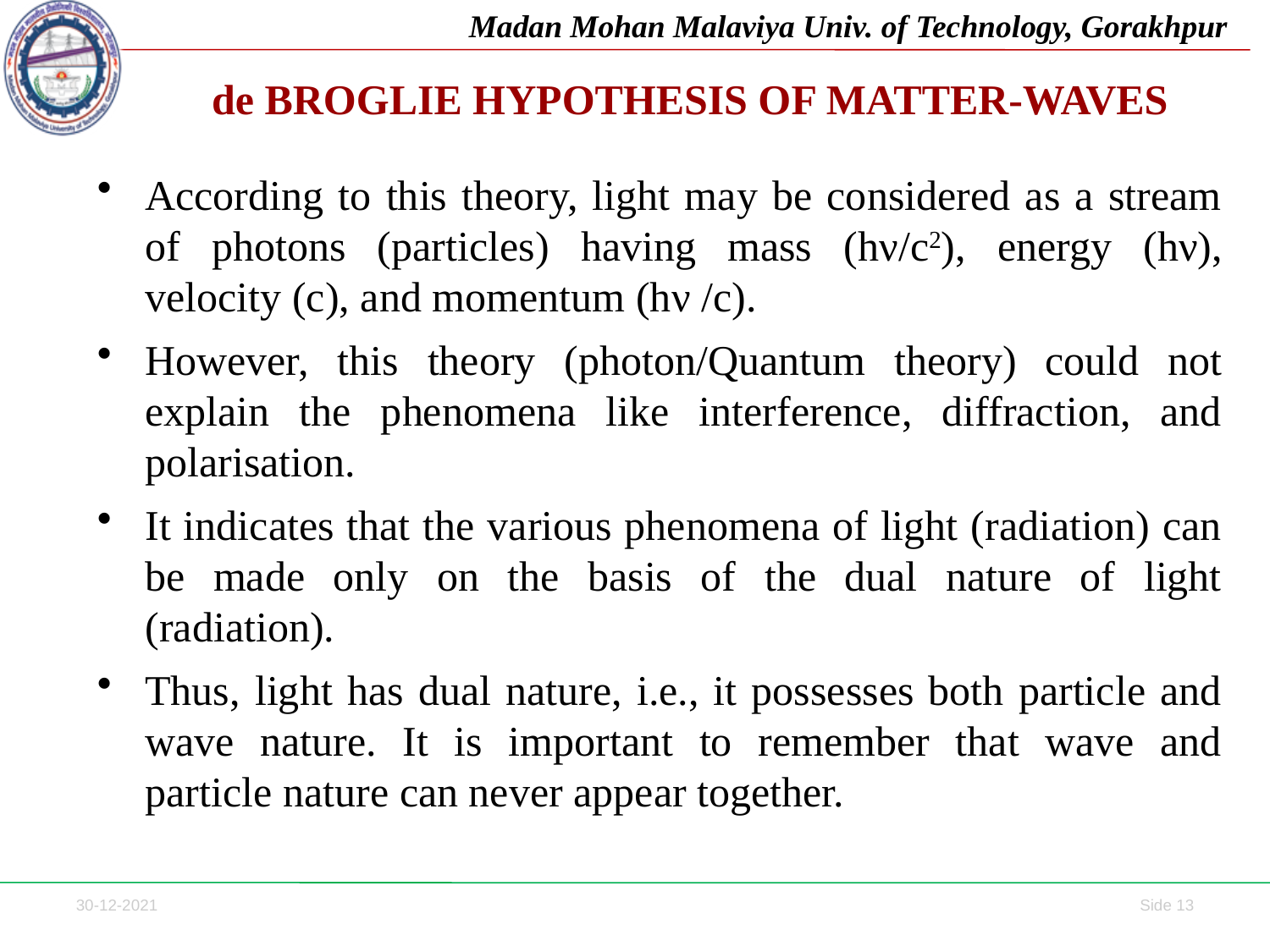

# de BROGLIE HYPOTHESIS OF MATTER-WAVES
According to this theory, light may be considered as a stream of photons (particles) having mass (hν/c2), energy (hν), velocity (c), and momentum (hν /c).
However, this theory (photon/Quantum theory) could not explain the phenomena like interference, diffraction, and polarisation.
It indicates that the various phenomena of light (radiation) can be made only on the basis of the dual nature of light (radiation).
Thus, light has dual nature, i.e., it possesses both particle and wave nature. It is important to remember that wave and particle nature can never appear together.